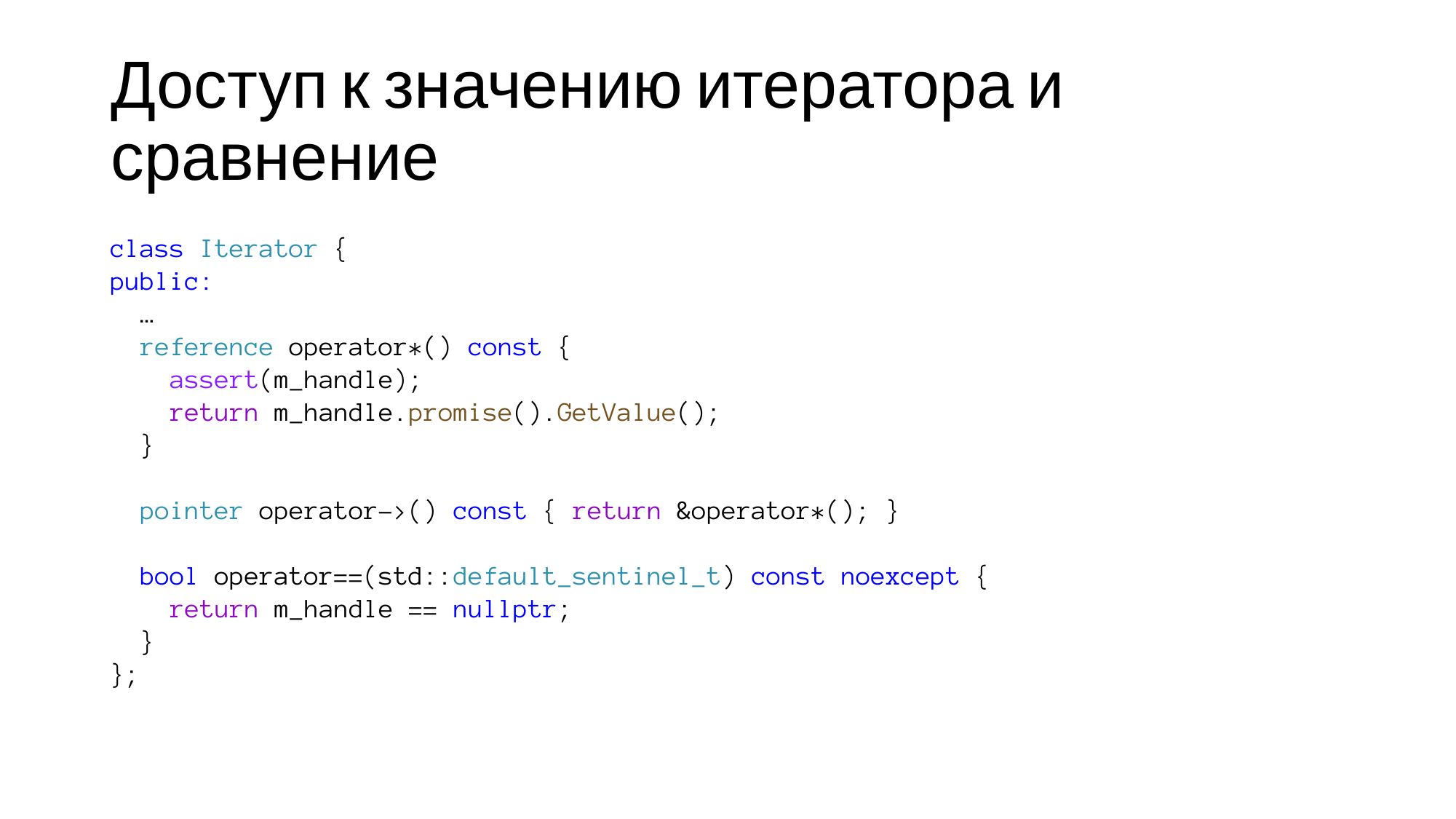

# Доступ к значению итератора и сравнение
class Iterator {
public:
  …
  reference operator*() const {
    assert(m_handle);
    return m_handle.promise().GetValue();
  }
  pointer operator->() const { return &operator*(); }

  bool operator==(std::default_sentinel_t) const noexcept {
    return m_handle == nullptr;
  }
};